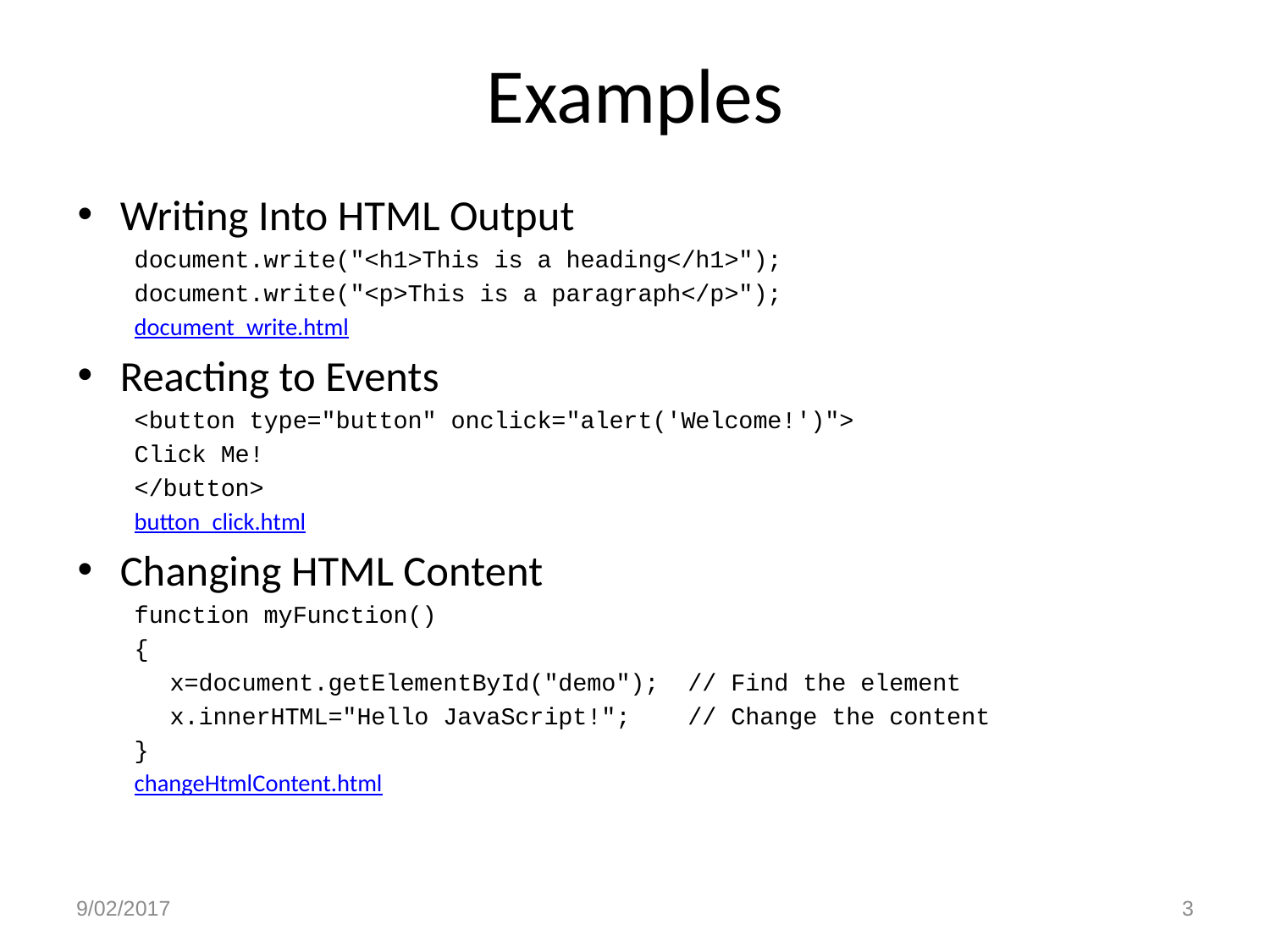

# Examples
Writing Into HTML Output
document.write("<h1>This is a heading</h1>");
document.write("<p>This is a paragraph</p>");
document_write.html
Reacting to Events
<button type="button" onclick="alert('Welcome!')">
Click Me!
</button>
button_click.html
Changing HTML Content
function myFunction()
{
	x=document.getElementById("demo");  // Find the element
	x.innerHTML="Hello JavaScript!";    // Change the content
}
changeHtmlContent.html

9/02/2017
3